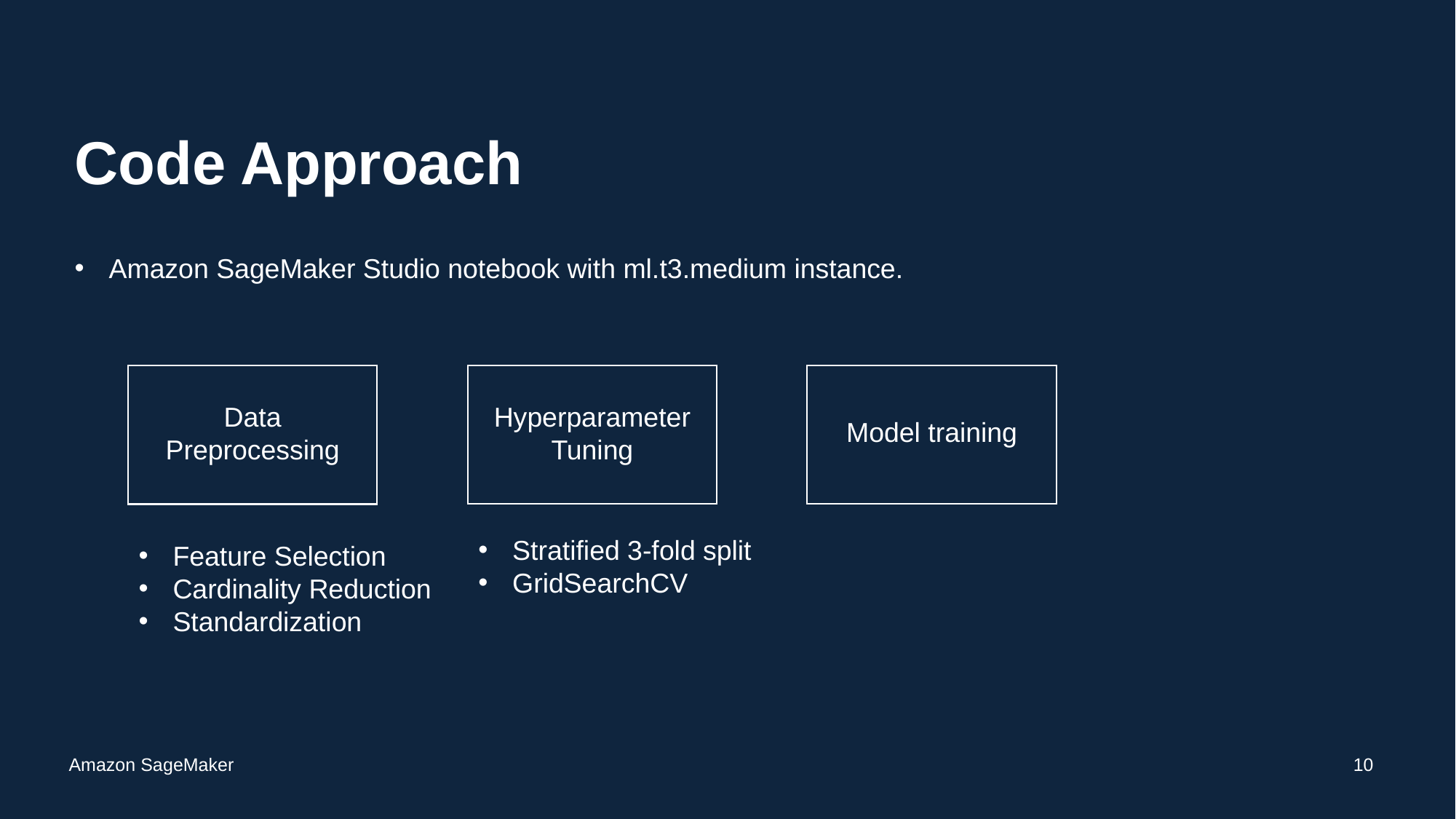

# Code Approach
Amazon SageMaker Studio notebook with ml.t3.medium instance.

Hyperparameter
Tuning
Data Preprocessing
Model training
Stratified 3-fold split
GridSearchCV
Feature Selection
Cardinality Reduction
Standardization
10
Amazon SageMaker